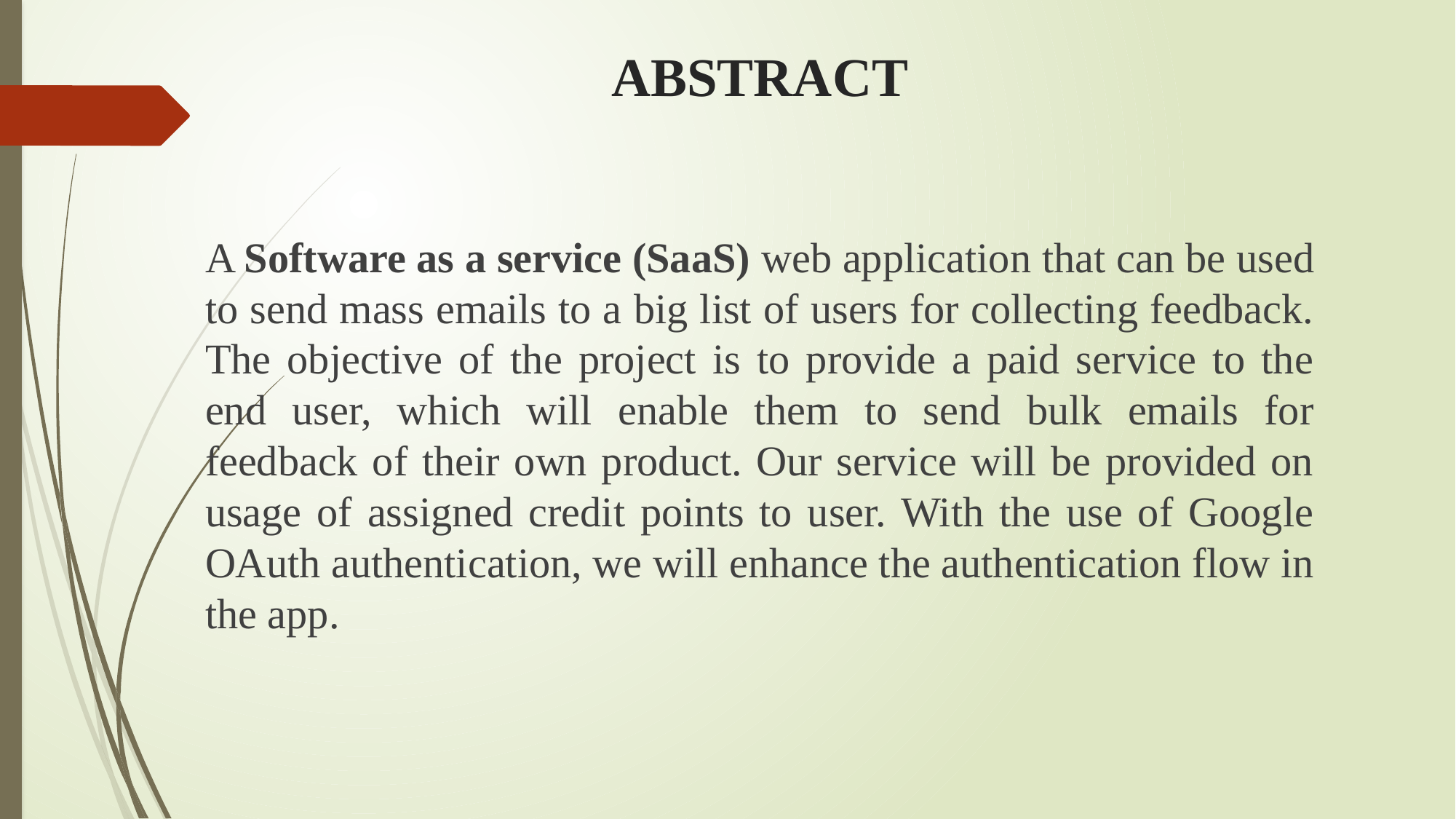

# ABSTRACT
A Software as a service (SaaS) web application that can be used to send mass emails to a big list of users for collecting feedback. The objective of the project is to provide a paid service to the end user, which will enable them to send bulk emails for feedback of their own product. Our service will be provided on usage of assigned credit points to user. With the use of Google OAuth authentication, we will enhance the authentication flow in the app.